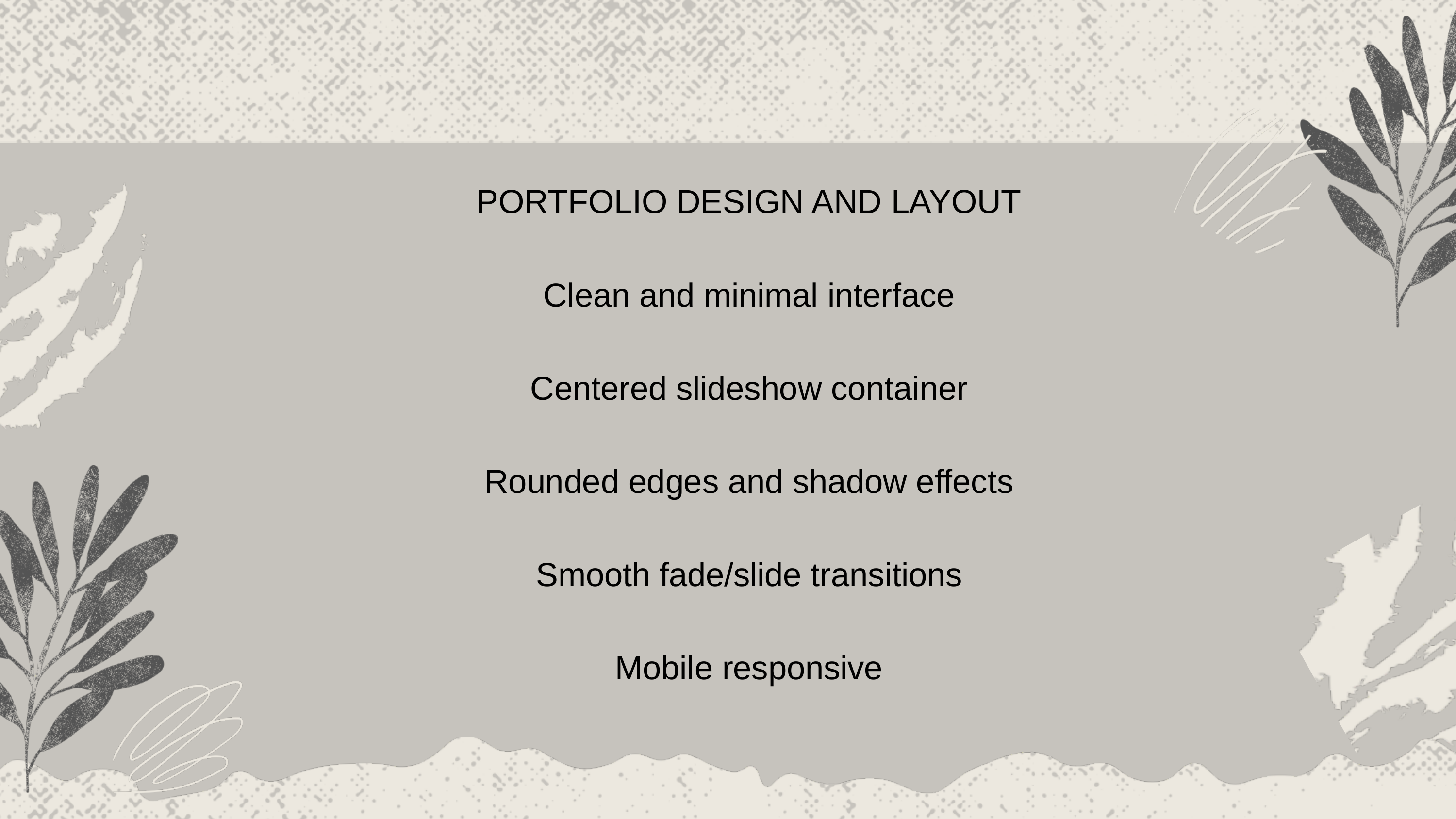

PORTFOLIO DESIGN AND LAYOUT

Clean and minimal interface

Centered slideshow container

Rounded edges and shadow effects

Smooth fade/slide transitions

Mobile responsive